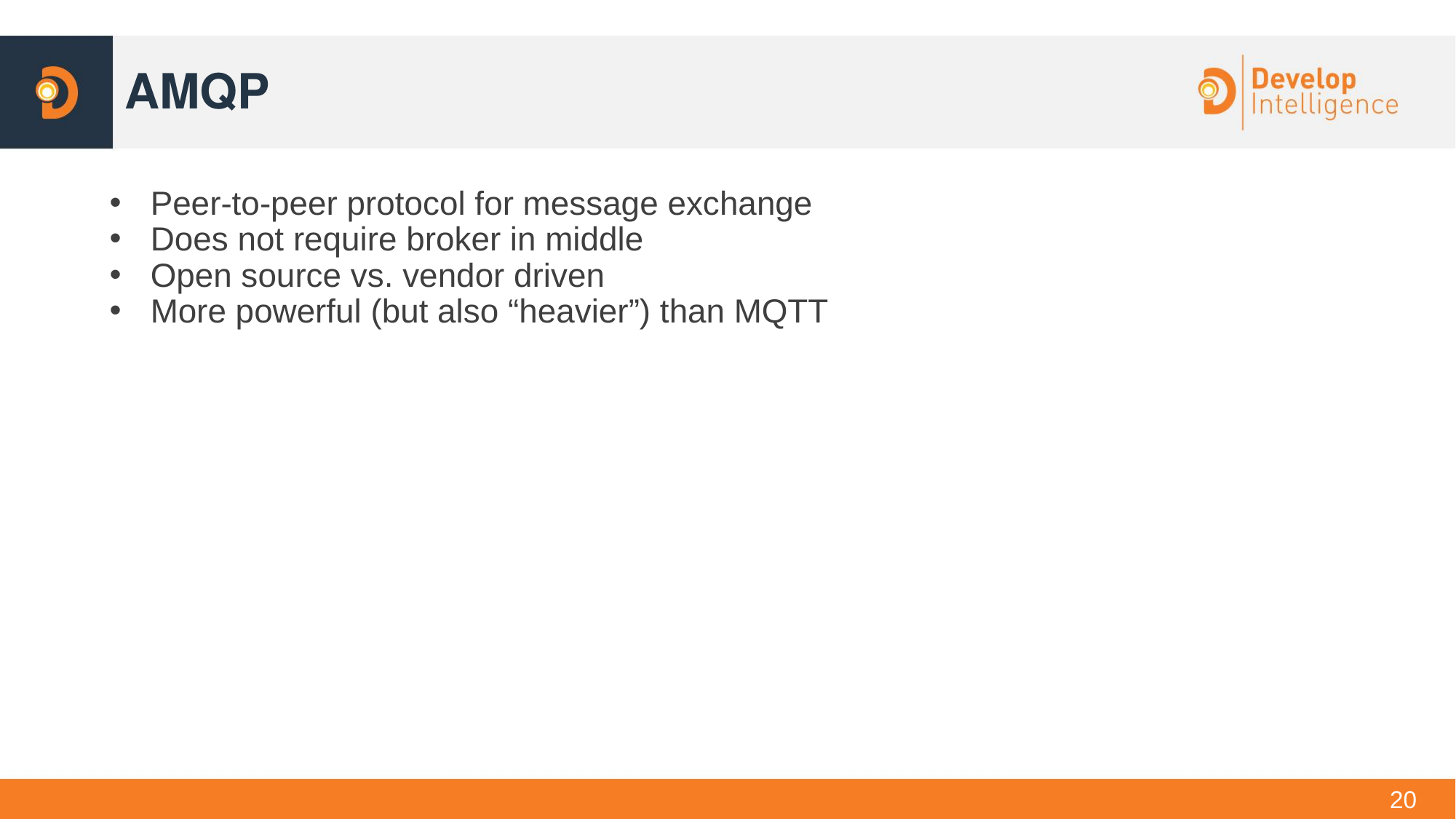

# AMQP
Peer-to-peer protocol for message exchange
Does not require broker in middle
Open source vs. vendor driven
More powerful (but also “heavier”) than MQTT

20